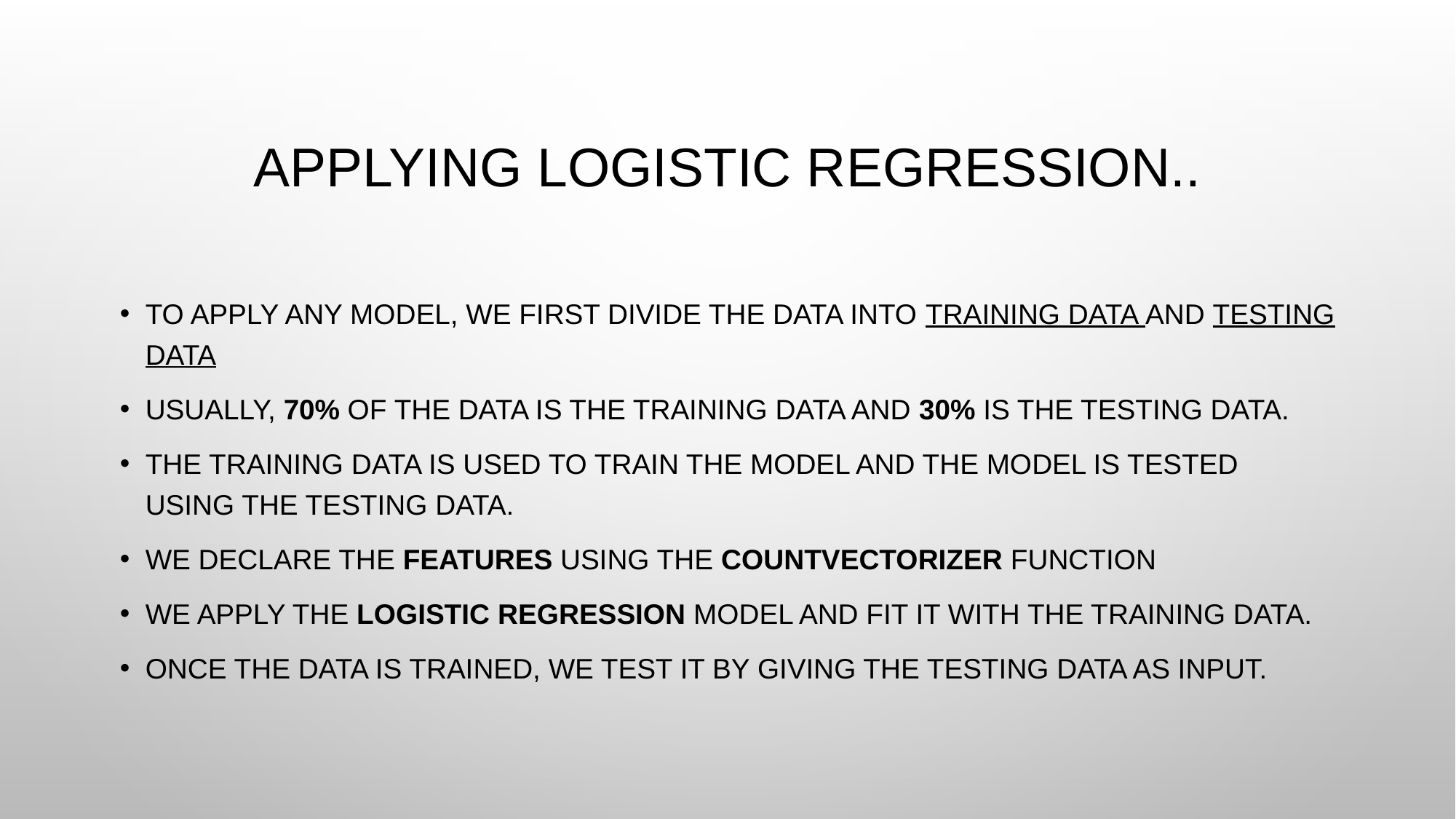

# Applying Logistic Regression..
To apply any model, We first divide the data into Training data and Testing data
Usually, 70% of the data is the training data and 30% is the testing data.
The training data is used to train the model and the model is tested using the testing data.
We declare the features using the CountVectorizer function
We apply the Logistic Regression model and fit it with the training data.
Once the data is trained, we test it by giving the testing data as input.